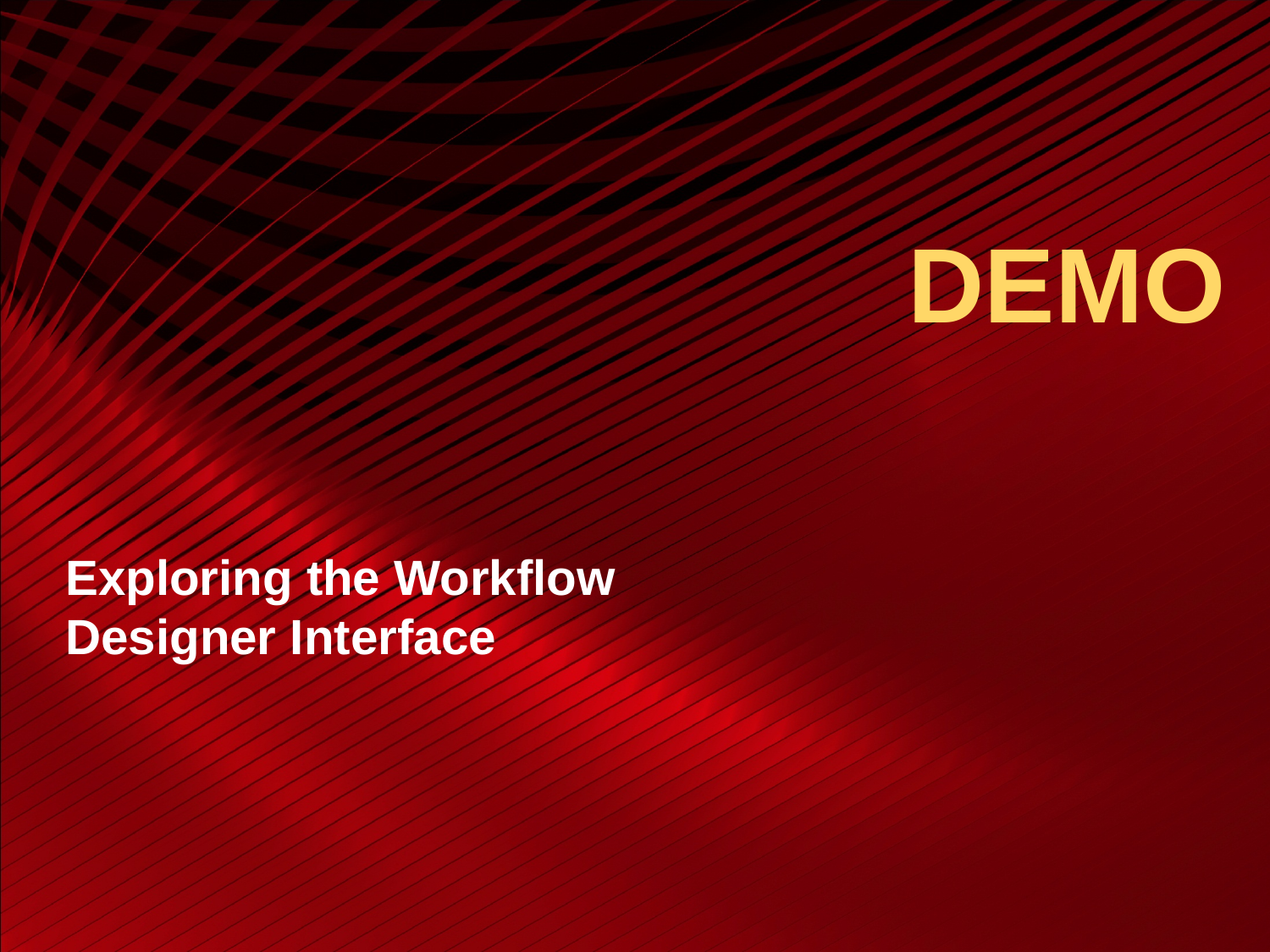

# DEMO
Exploring the Workflow
Designer Interface